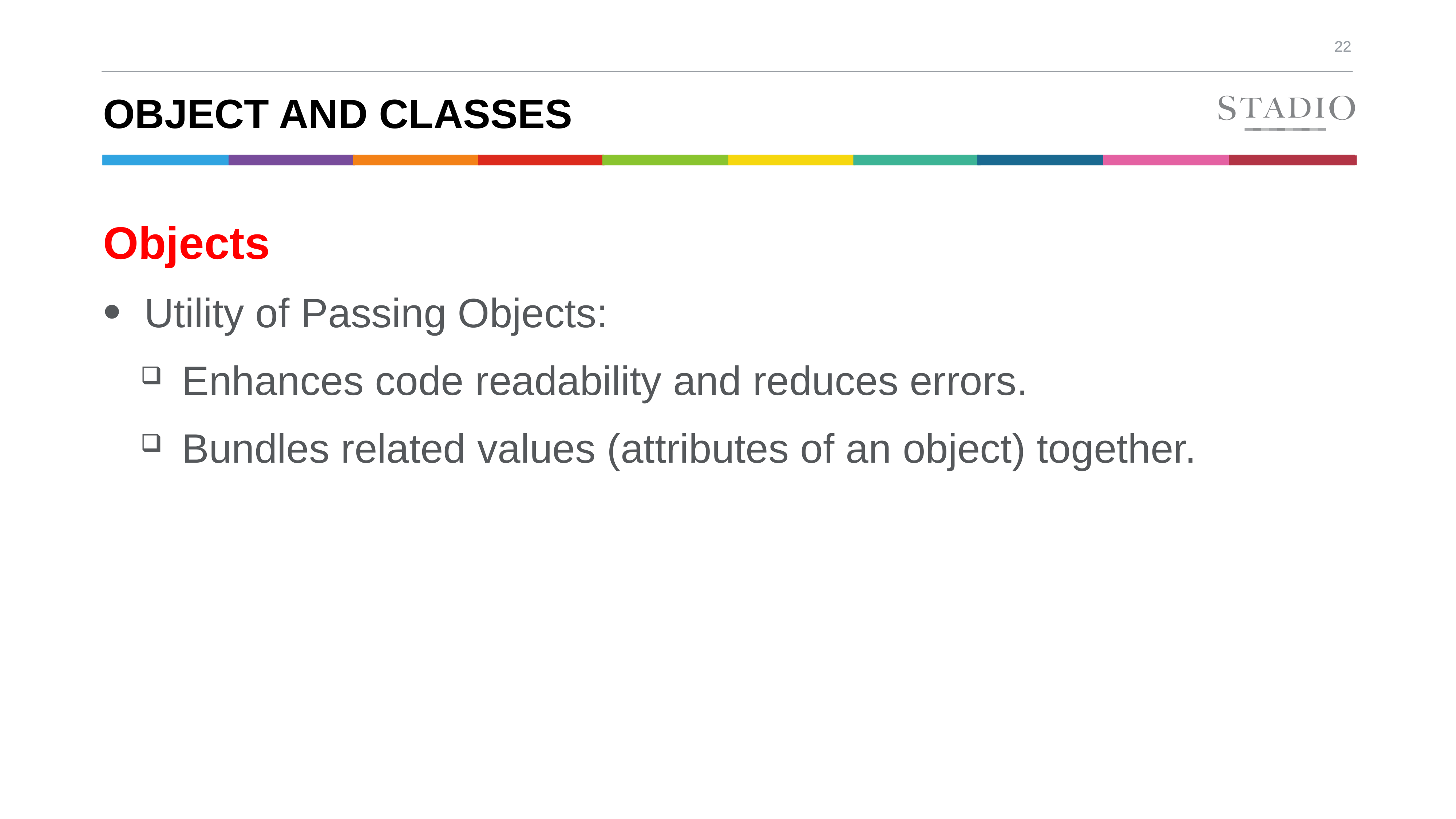

# Object and classes

Objects
Utility of Passing Objects:
Enhances code readability and reduces errors.
Bundles related values (attributes of an object) together.